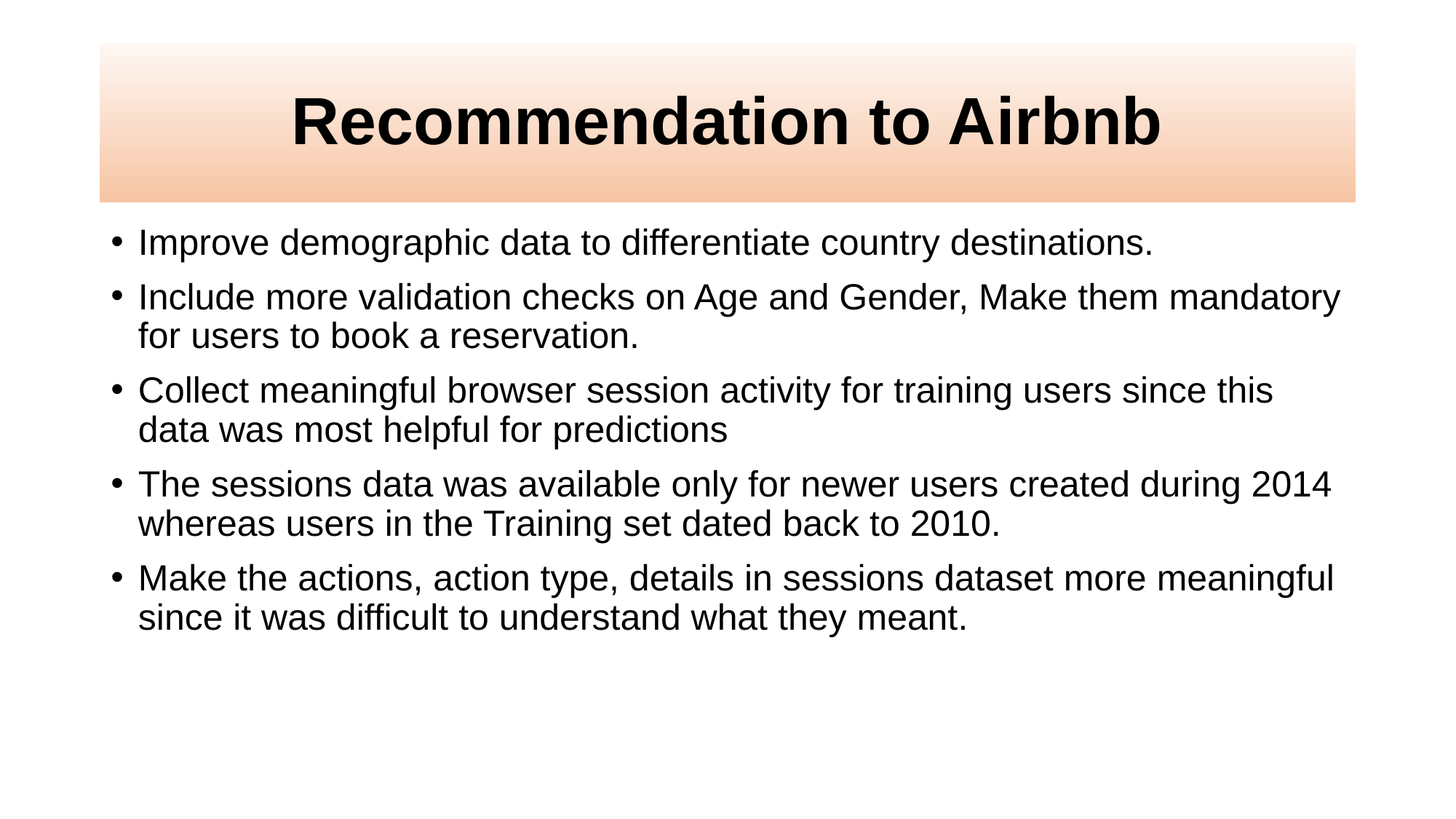

# Recommendation to Airbnb
Improve demographic data to differentiate country destinations.
Include more validation checks on Age and Gender, Make them mandatory for users to book a reservation.
Collect meaningful browser session activity for training users since this data was most helpful for predictions
The sessions data was available only for newer users created during 2014 whereas users in the Training set dated back to 2010.
Make the actions, action type, details in sessions dataset more meaningful since it was difficult to understand what they meant.